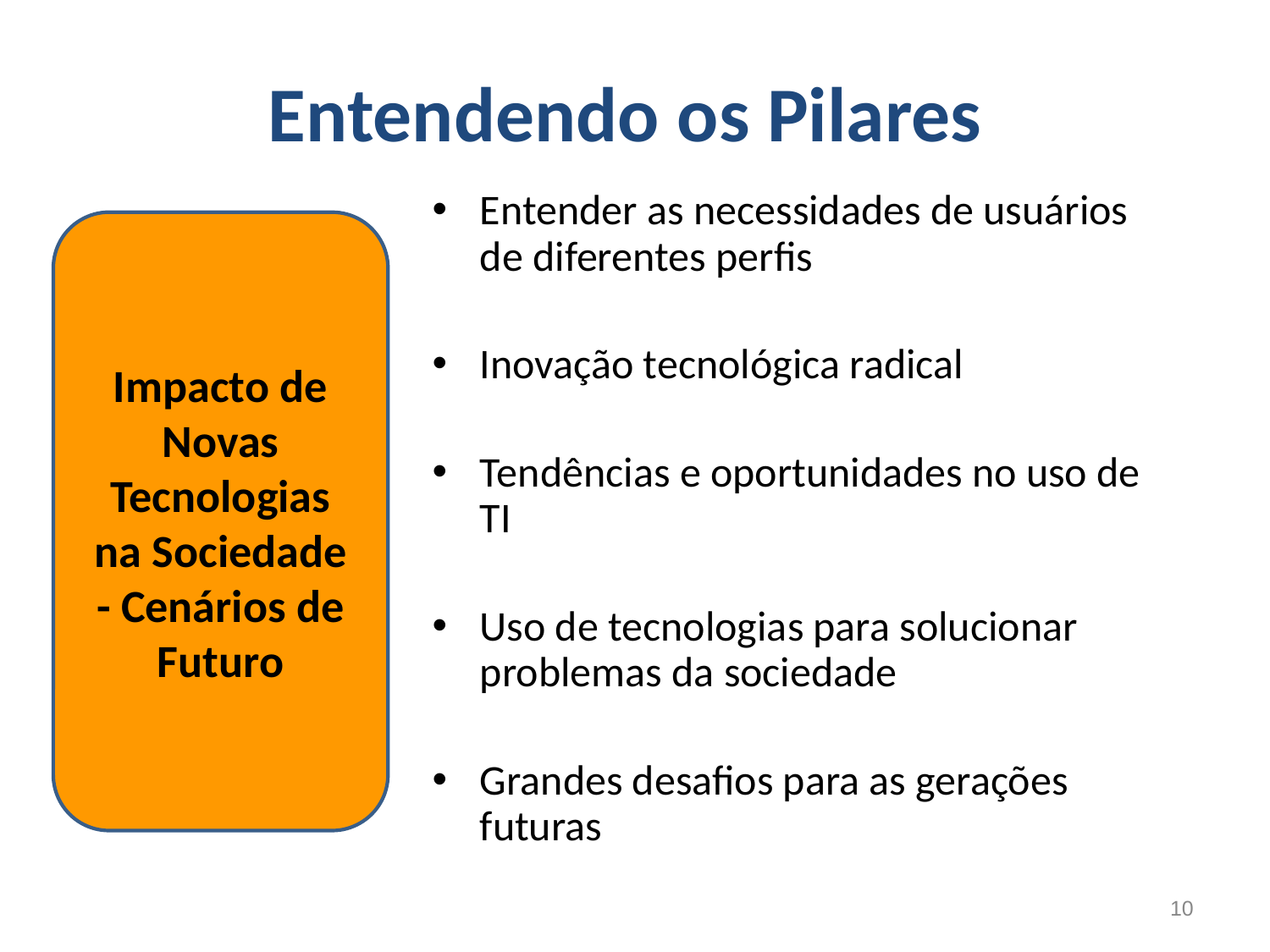

# Entendendo os Pilares
Entender as necessidades de usuários de diferentes perfis

Inovação tecnológica radical

Tendências e oportunidades no uso de TI

Uso de tecnologias para solucionar problemas da sociedade

Grandes desafios para as gerações futuras

Impacto de Novas Tecnologias na Sociedade - Cenários de Futuro
10